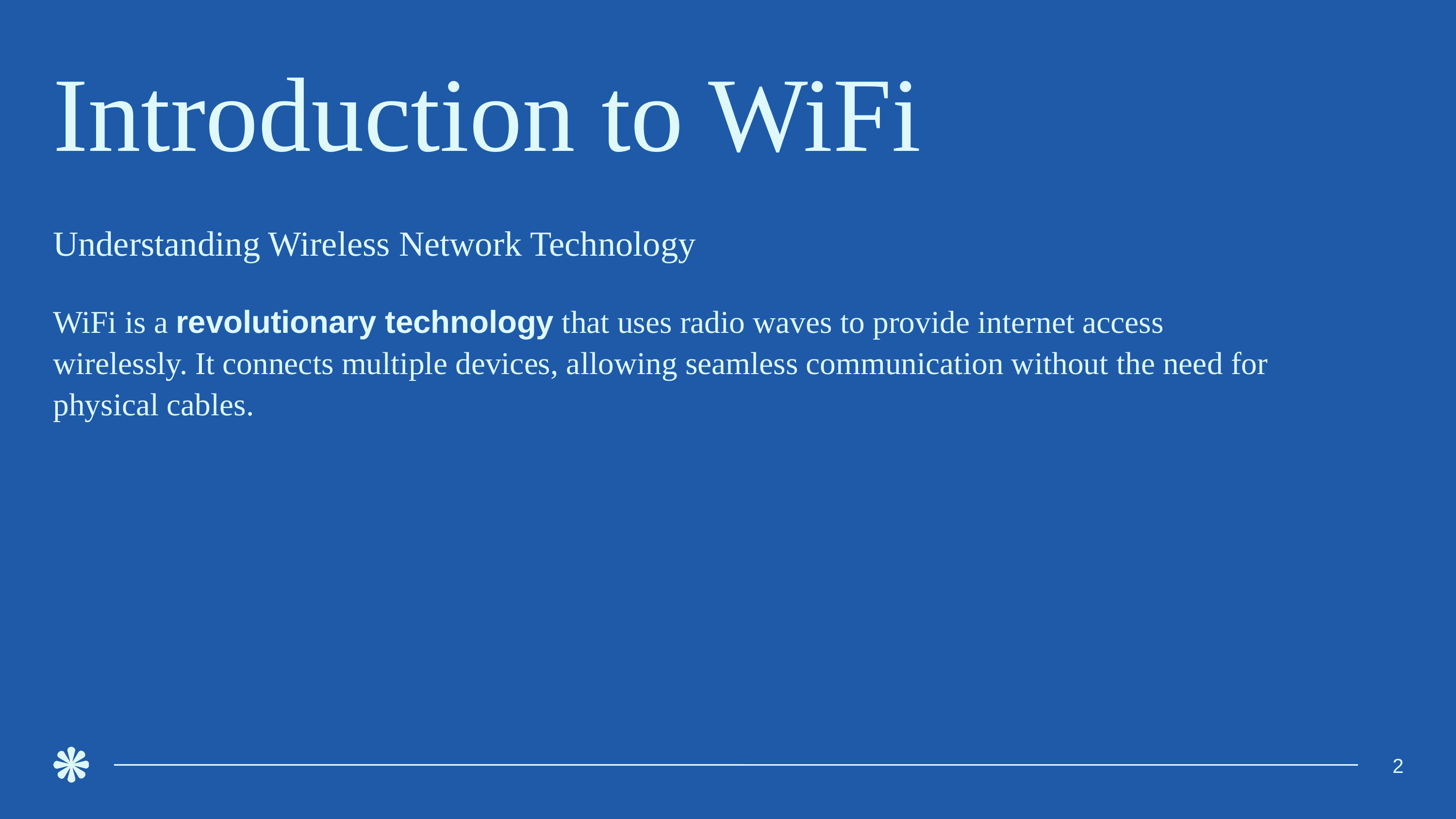

Introduction to WiFi
Understanding Wireless Network Technology
WiFi is a revolutionary technology that uses radio waves to provide internet access wirelessly. It connects multiple devices, allowing seamless communication without the need for physical cables.

2